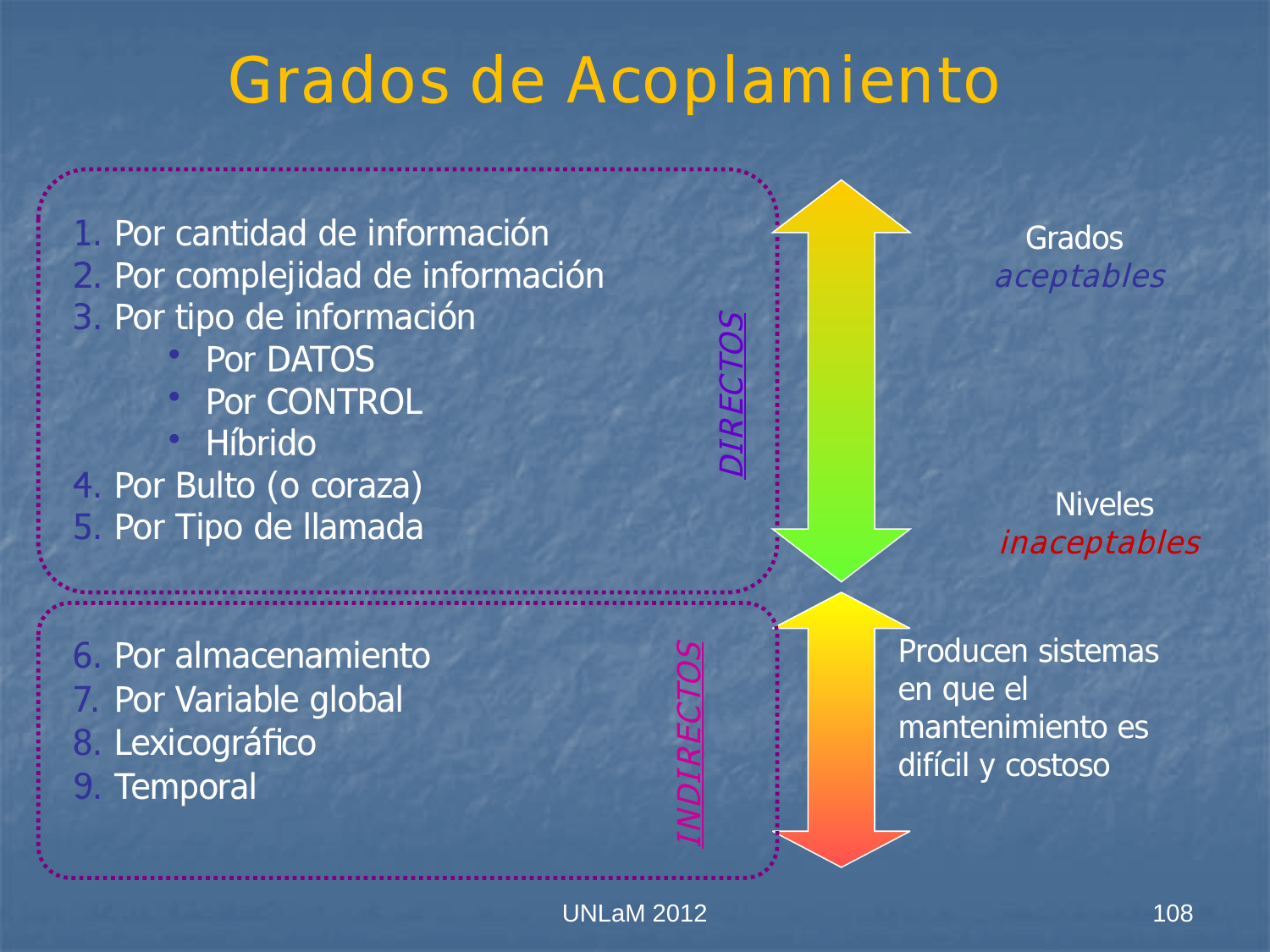

# Grados de Acoplamiento

Por cantidad de información
Por complejidad de información
Por tipo de información
Por DATOS
Por CONTROL
Híbrido
Por Bulto (o coraza)
Por Tipo de llamada

Por almacenamiento
Por Variable global
Lexicográfico
Temporal

Grados
aceptables
DIRECTOS
 Niveles
inaceptables

Producen sistemas
en que el
mantenimiento es
difícil y costoso
INDIRECTOS

UNLaM 2012
108